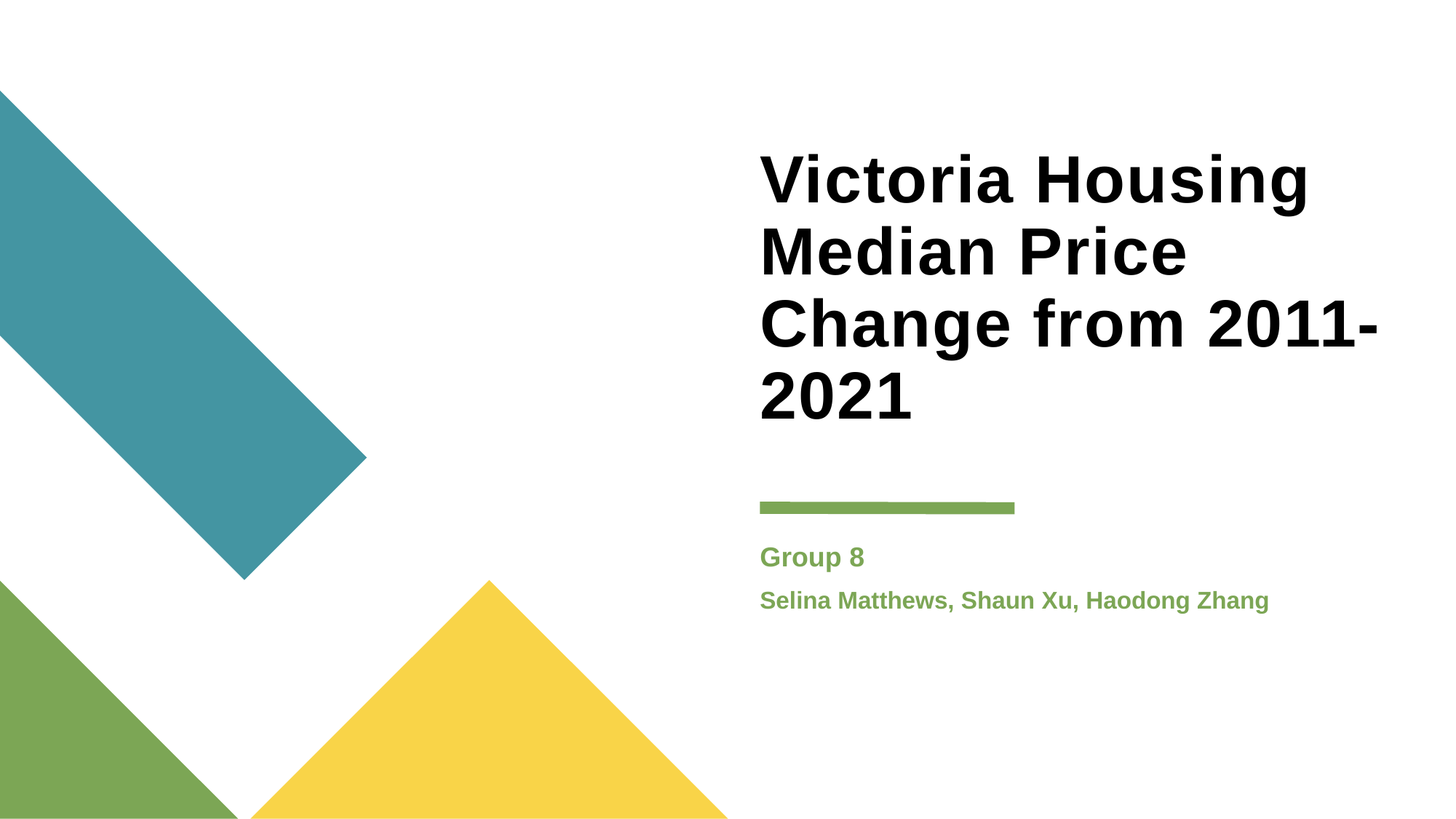

# Victoria Housing Median Price Change from 2011-2021
Group 8
Selina Matthews, Shaun Xu, Haodong Zhang